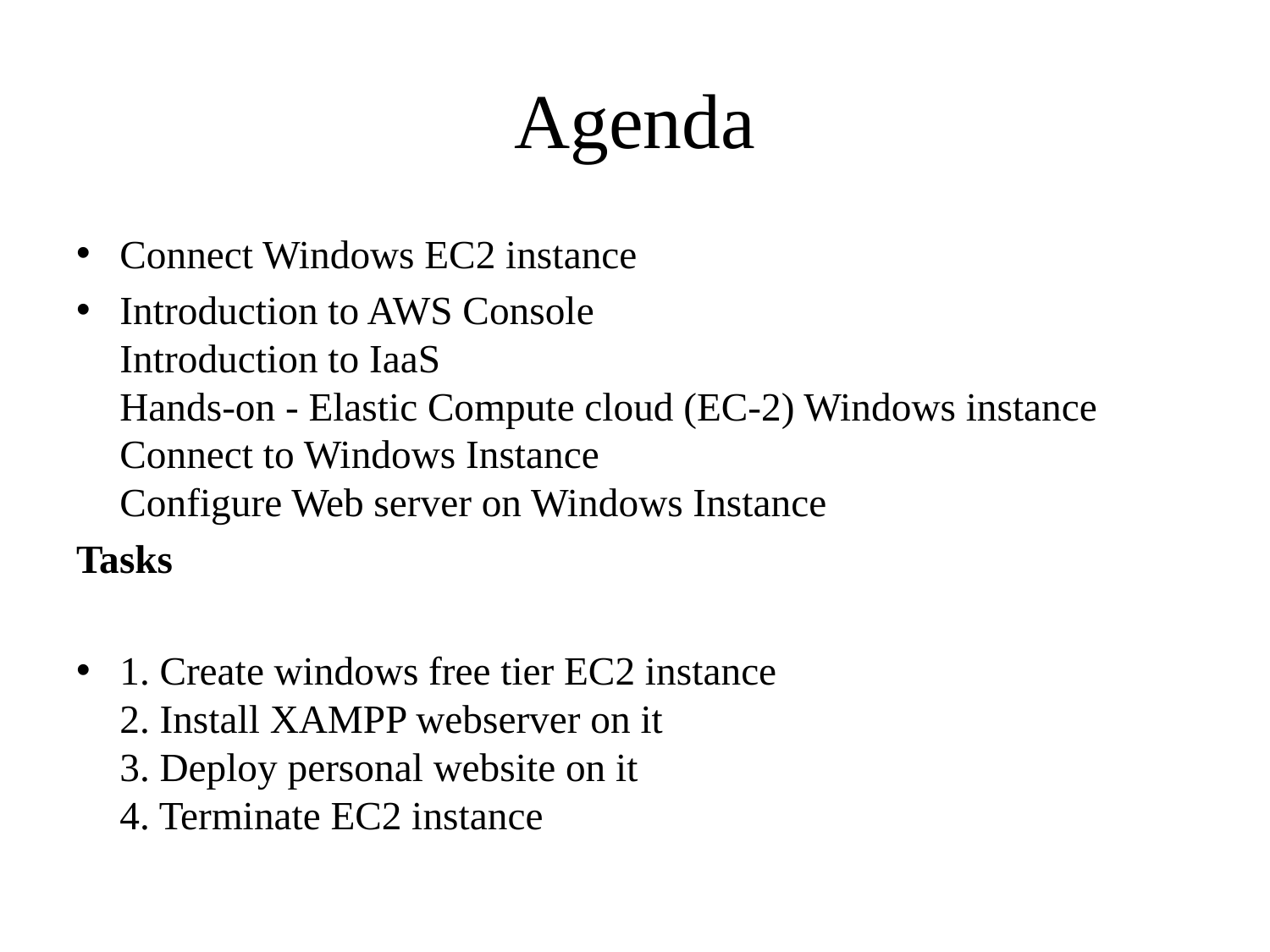

# Agenda
Connect Windows EC2 instance
Introduction to AWS Console
Introduction to IaaS
Hands-on - Elastic Compute cloud (EC-2) Windows instance
Connect to Windows Instance
Configure Web server on Windows Instance
Tasks

1. Create windows free tier EC2 instance
2. Install XAMPP webserver on it
3. Deploy personal website on it
4. Terminate EC2 instance